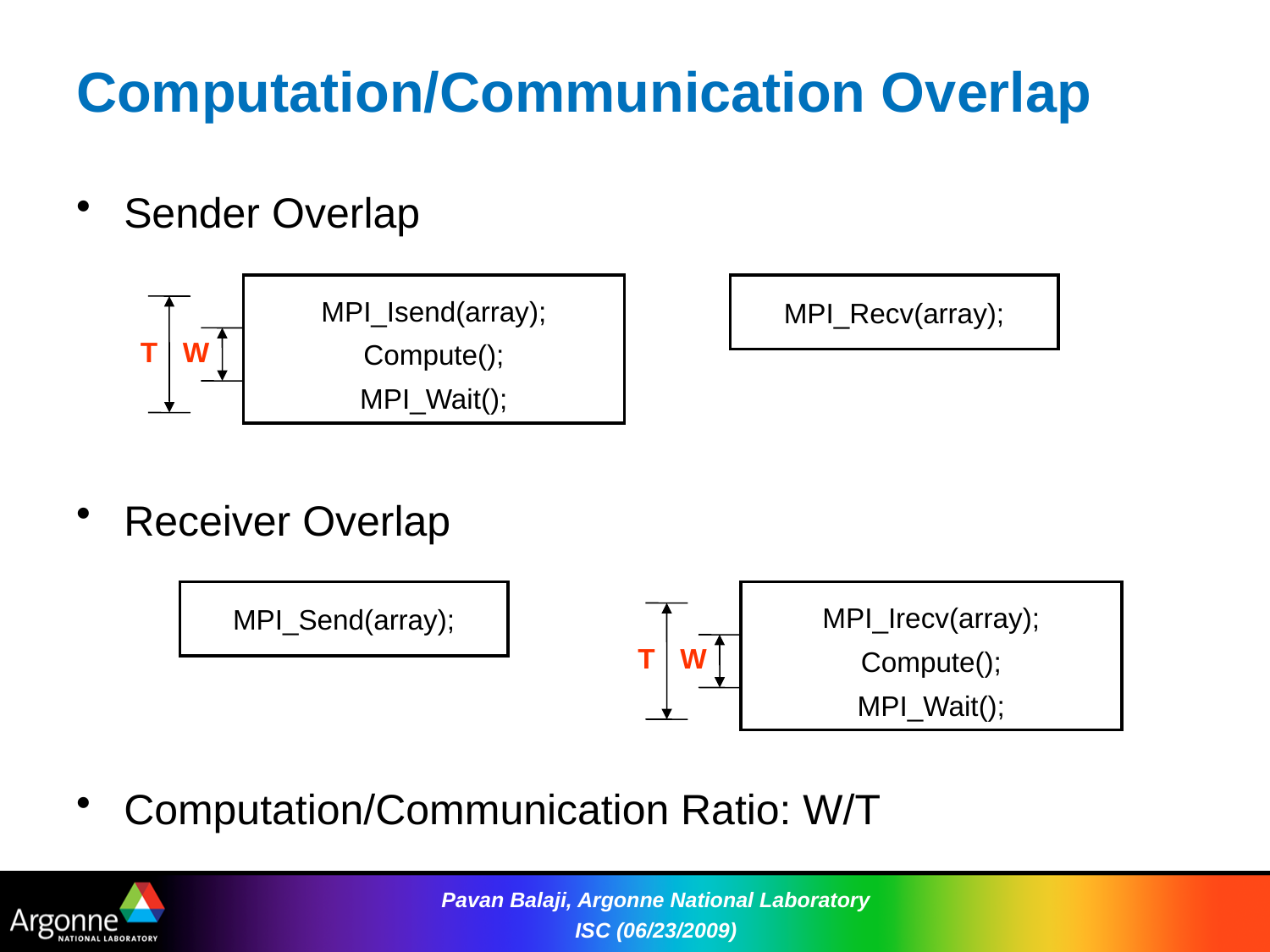

# Computation/Communication Overlap
Sender Overlap

Receiver Overlap

Computation/Communication Ratio: W/T
MPI_Isend(array);
Compute();
MPI_Wait();
MPI_Recv(array);

T
W

MPI_Send(array);
MPI_Irecv(array);
Compute();
MPI_Wait();

T
W

Pavan Balaji, Argonne National Laboratory ISC (06/23/2009)